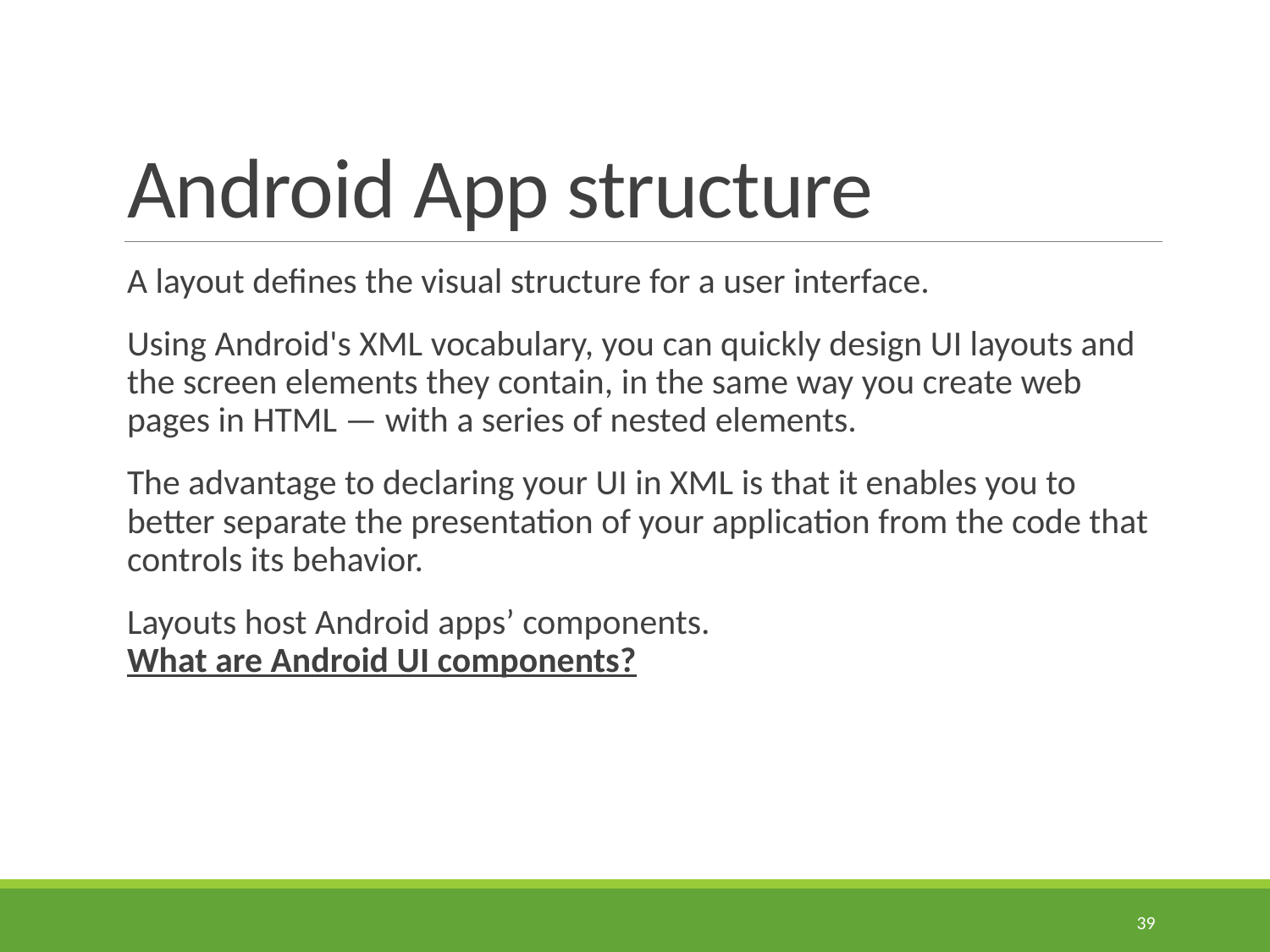

# Android App structure
A layout defines the visual structure for a user interface.
Using Android's XML vocabulary, you can quickly design UI layouts and the screen elements they contain, in the same way you create web pages in HTML — with a series of nested elements.
The advantage to declaring your UI in XML is that it enables you to better separate the presentation of your application from the code that controls its behavior.
Layouts host Android apps’ components.
What are Android UI components?

39